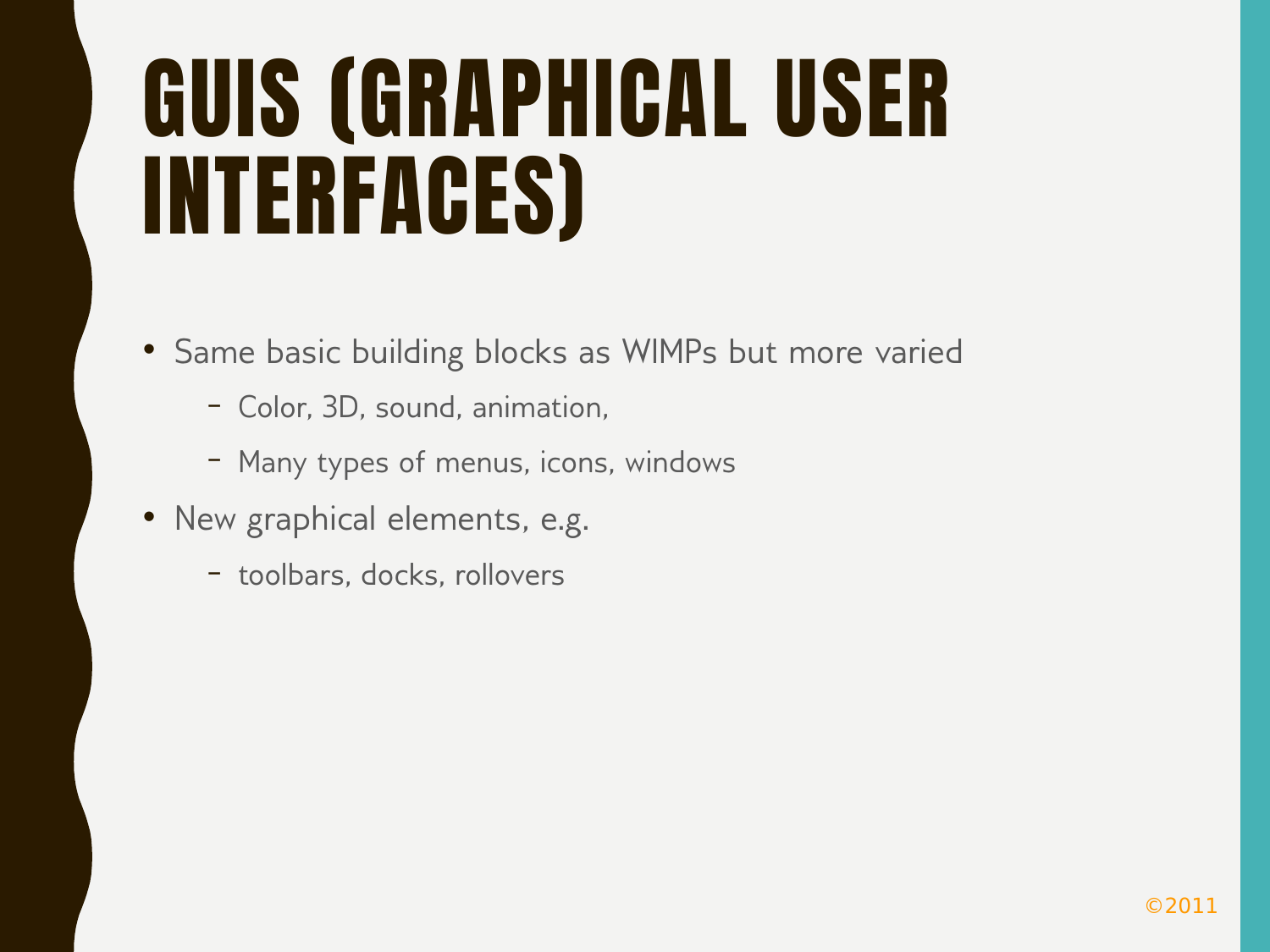

# GUIs (Graphical User Interfaces)
Same basic building blocks as WIMPs but more varied
Color, 3D, sound, animation,
Many types of menus, icons, windows
New graphical elements, e.g.
toolbars, docks, rollovers